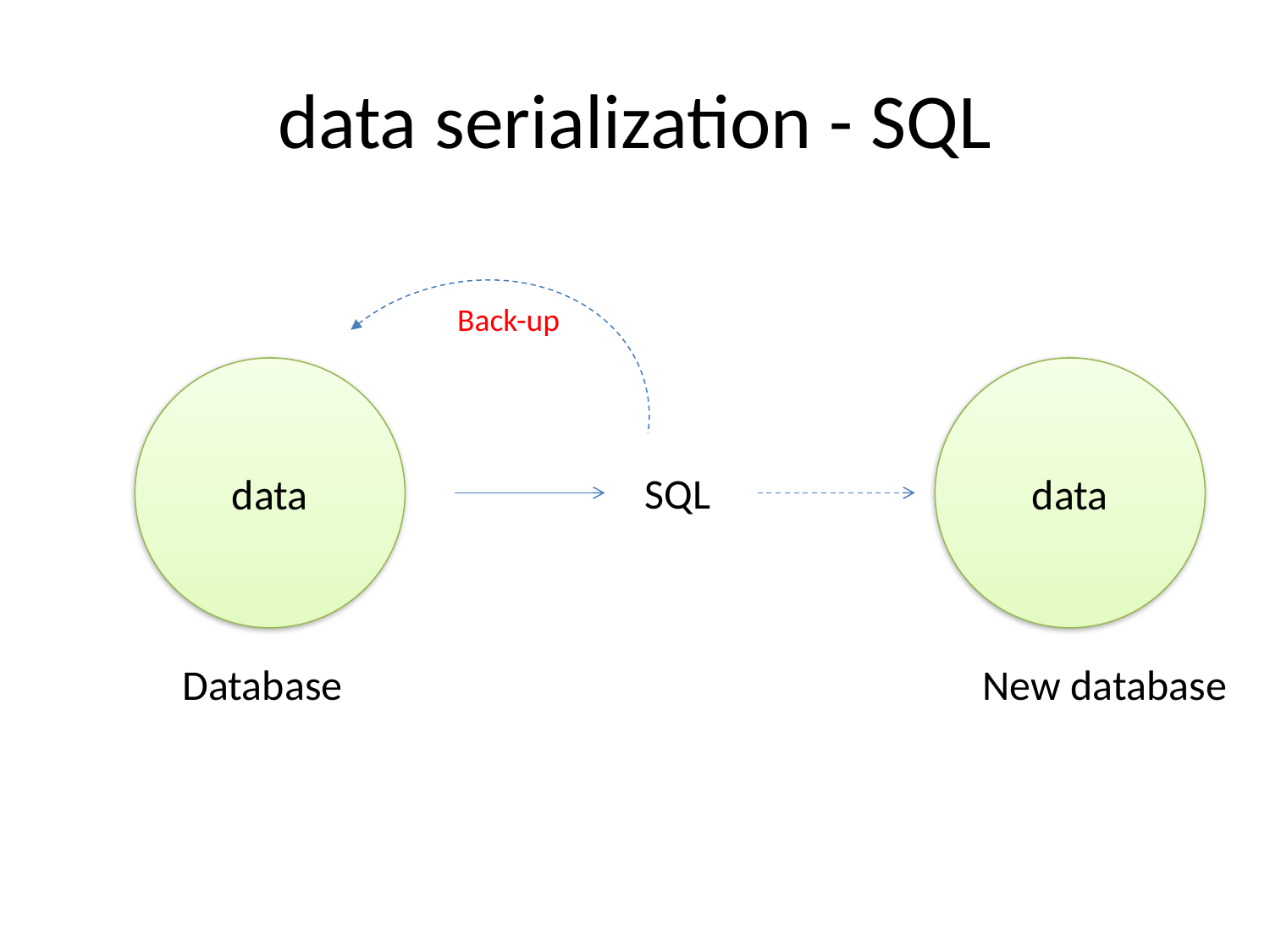

# data serialization - SQL

Back-up
data
data
SQL
New database
Database